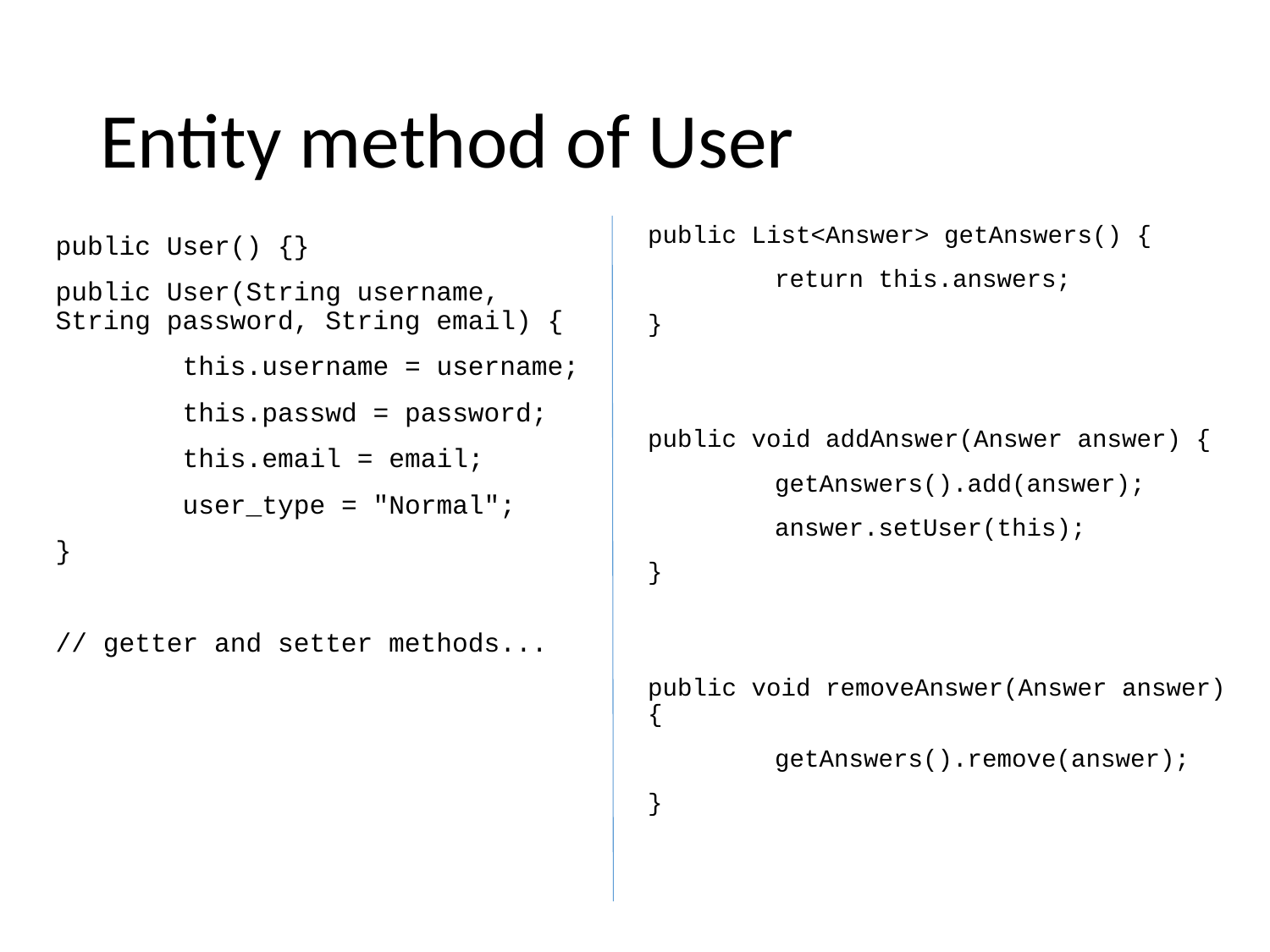

# Entity method of User
public List<Answer> getAnswers() {
	return this.answers;
}

public void addAnswer(Answer answer) {
	getAnswers().add(answer);
	answer.setUser(this);
}

public void removeAnswer(Answer answer) {
	getAnswers().remove(answer);
}
public User() {}
public User(String username, String password, String email) {
	this.username = username;
	this.passwd = password;
	this.email = email;
	user_type = "Normal";
}

// getter and setter methods...